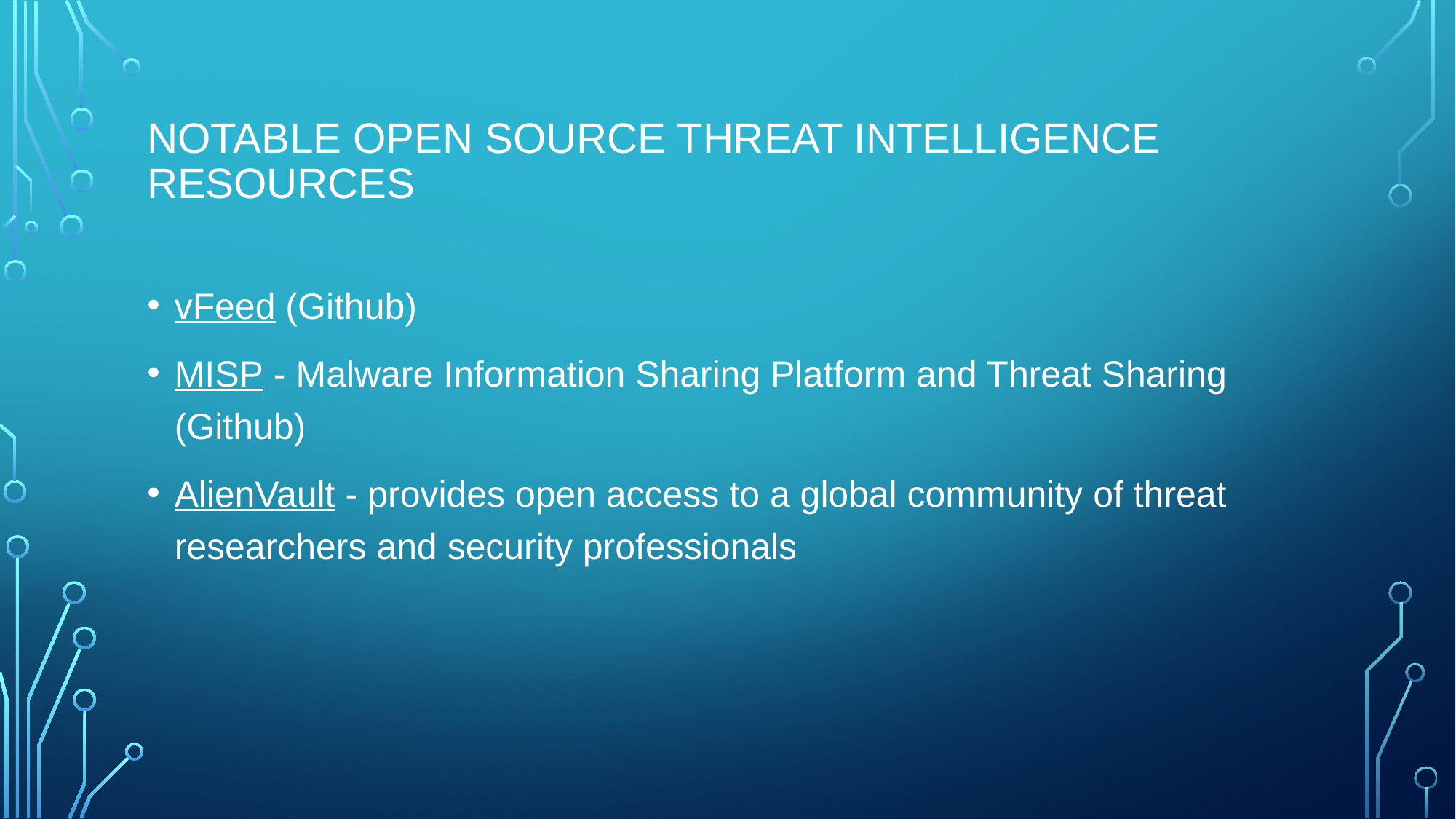

# NOTABLE OPEN SOURCE THREAT INTELLIGENCE RESOURCES
vFeed (Github)
MISP - Malware Information Sharing Platform and Threat Sharing (Github)
AlienVault - provides open access to a global community of threat researchers and security professionals